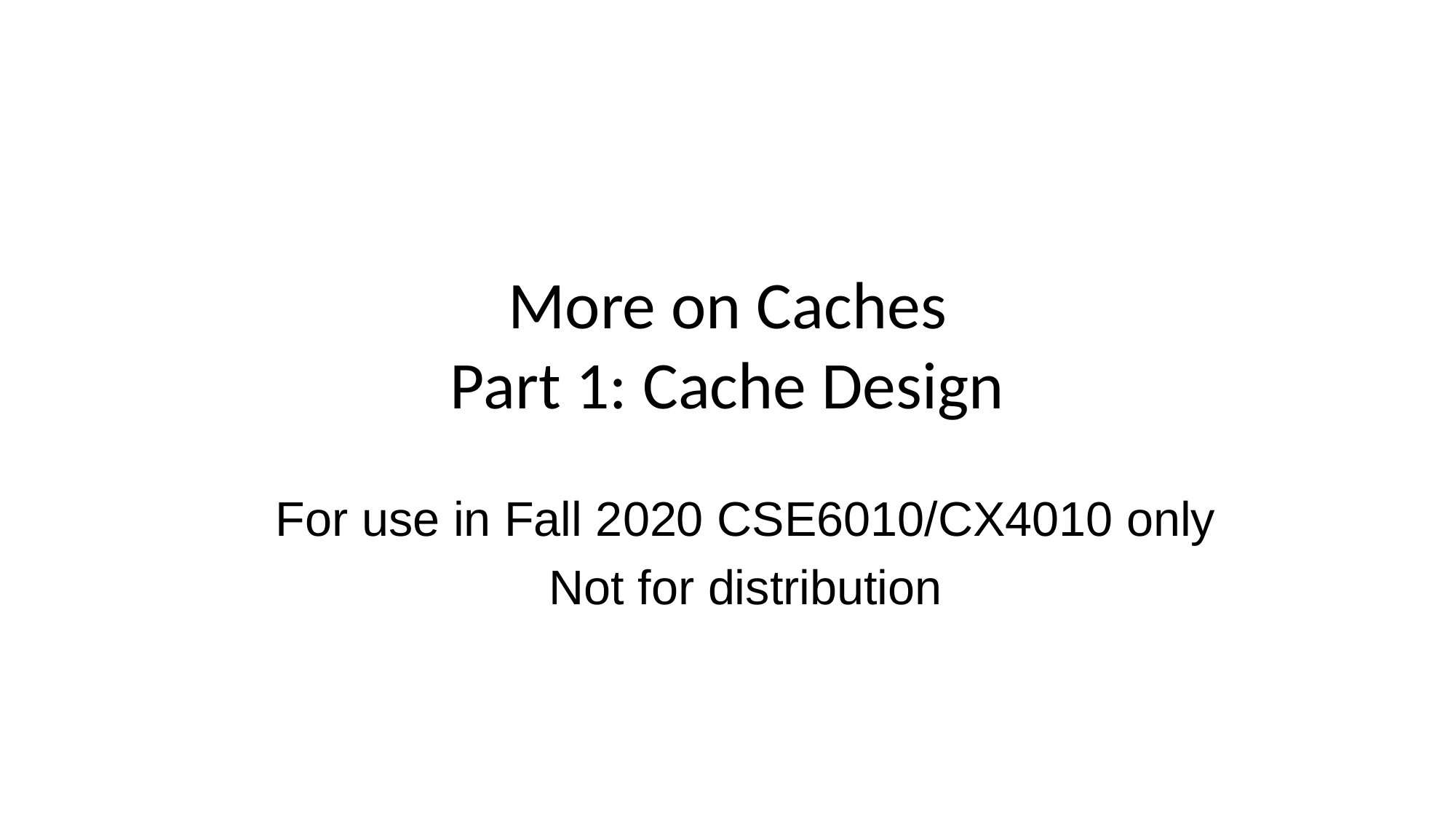

# More on Caches Part 1: Cache Design
For use in Fall 2020 CSE6010/CX4010 only
Not for distribution